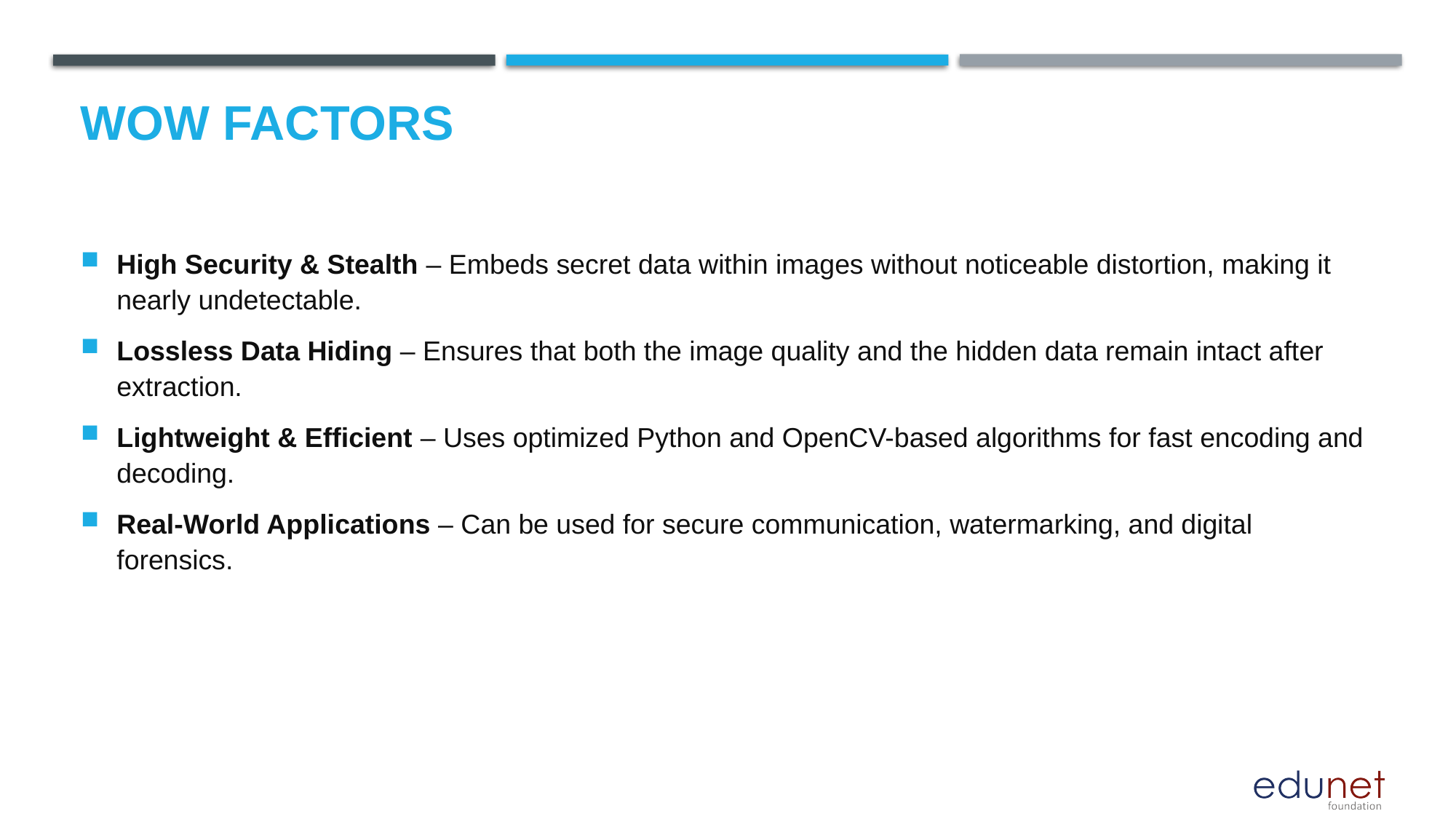

# Wow factors
High Security & Stealth – Embeds secret data within images without noticeable distortion, making it nearly undetectable.
Lossless Data Hiding – Ensures that both the image quality and the hidden data remain intact after extraction.
Lightweight & Efficient – Uses optimized Python and OpenCV-based algorithms for fast encoding and decoding.
Real-World Applications – Can be used for secure communication, watermarking, and digital forensics.